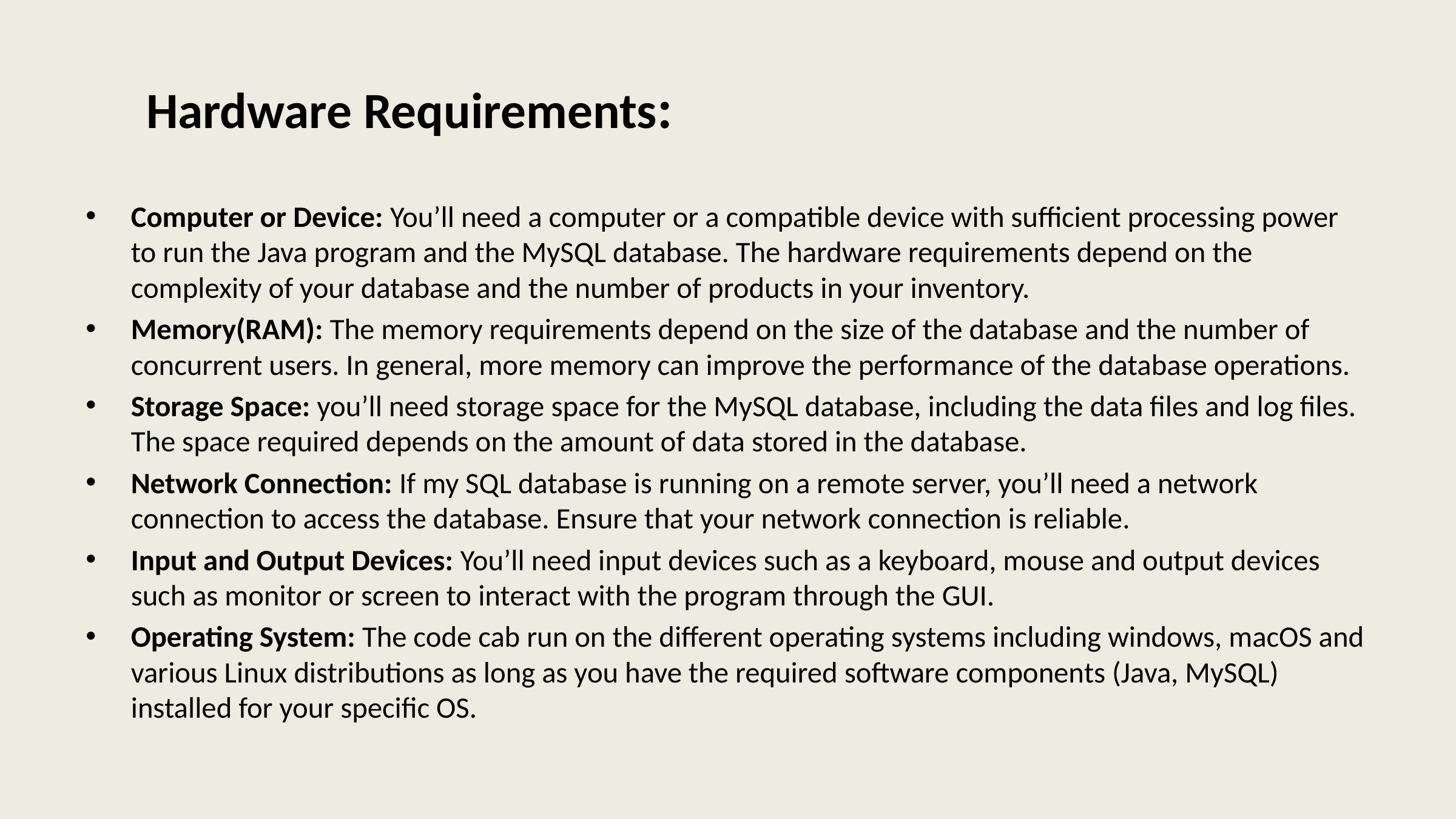

# Hardware Requirements:
Computer or Device: You’ll need a computer or a compatible device with sufficient processing power to run the Java program and the MySQL database. The hardware requirements depend on the complexity of your database and the number of products in your inventory.
Memory(RAM): The memory requirements depend on the size of the database and the number of concurrent users. In general, more memory can improve the performance of the database operations.
Storage Space: you’ll need storage space for the MySQL database, including the data files and log files. The space required depends on the amount of data stored in the database.
Network Connection: If my SQL database is running on a remote server, you’ll need a network connection to access the database. Ensure that your network connection is reliable.
Input and Output Devices: You’ll need input devices such as a keyboard, mouse and output devices such as monitor or screen to interact with the program through the GUI.
Operating System: The code cab run on the different operating systems including windows, macOS and various Linux distributions as long as you have the required software components (Java, MySQL) installed for your specific OS.